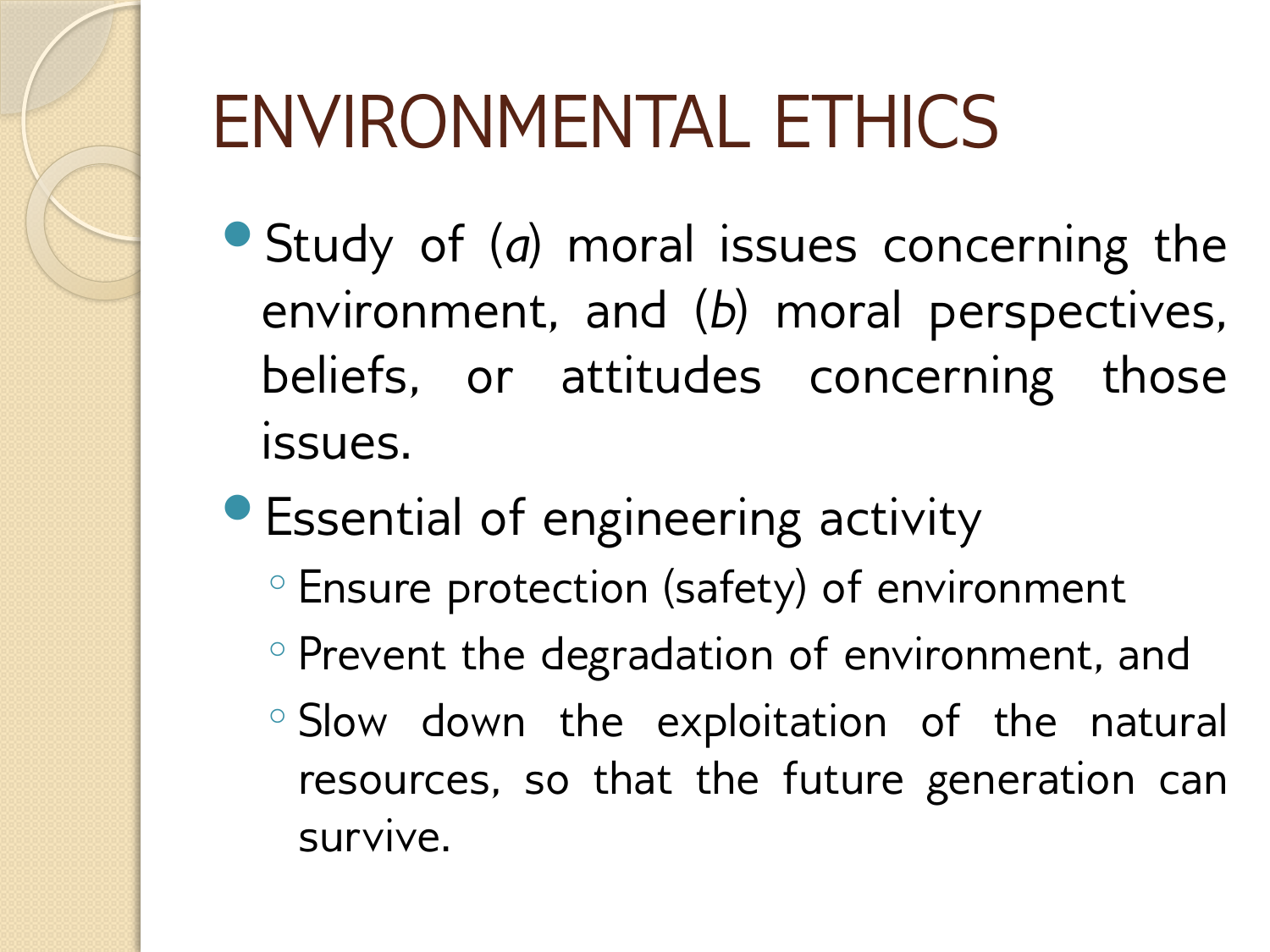

# ENVIRONMENTAL ETHICS
Study of (a) moral issues concerning the environment, and (b) moral perspectives, beliefs, or attitudes concerning those issues.
Essential of engineering activity
Ensure protection (safety) of environment
Prevent the degradation of environment, and
Slow down the exploitation of the natural resources, so that the future generation can survive.